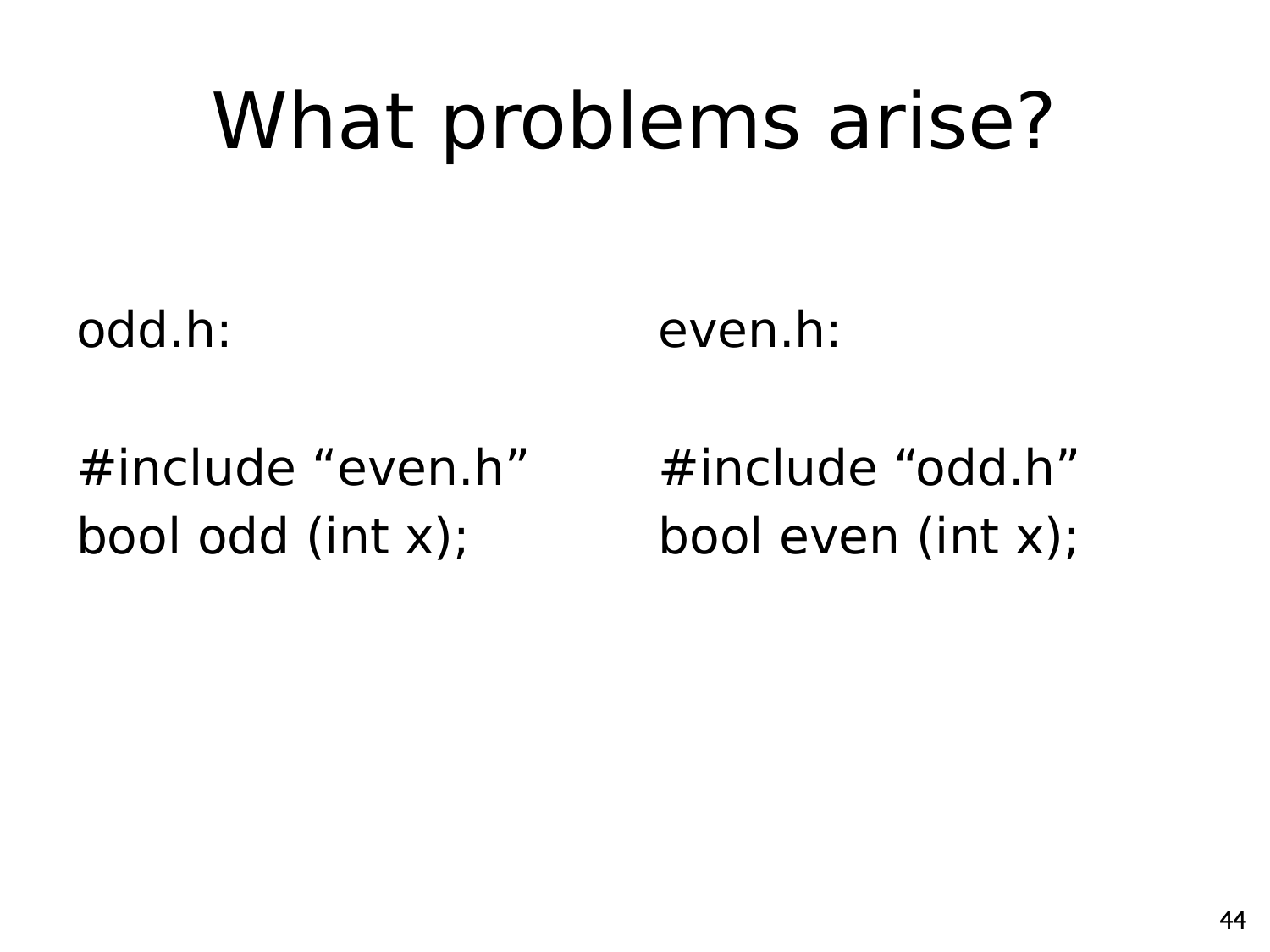

# What problems arise?

odd.h:

#include “even.h”
bool odd (int x);

even.h:

#include “odd.h”
bool even (int x);